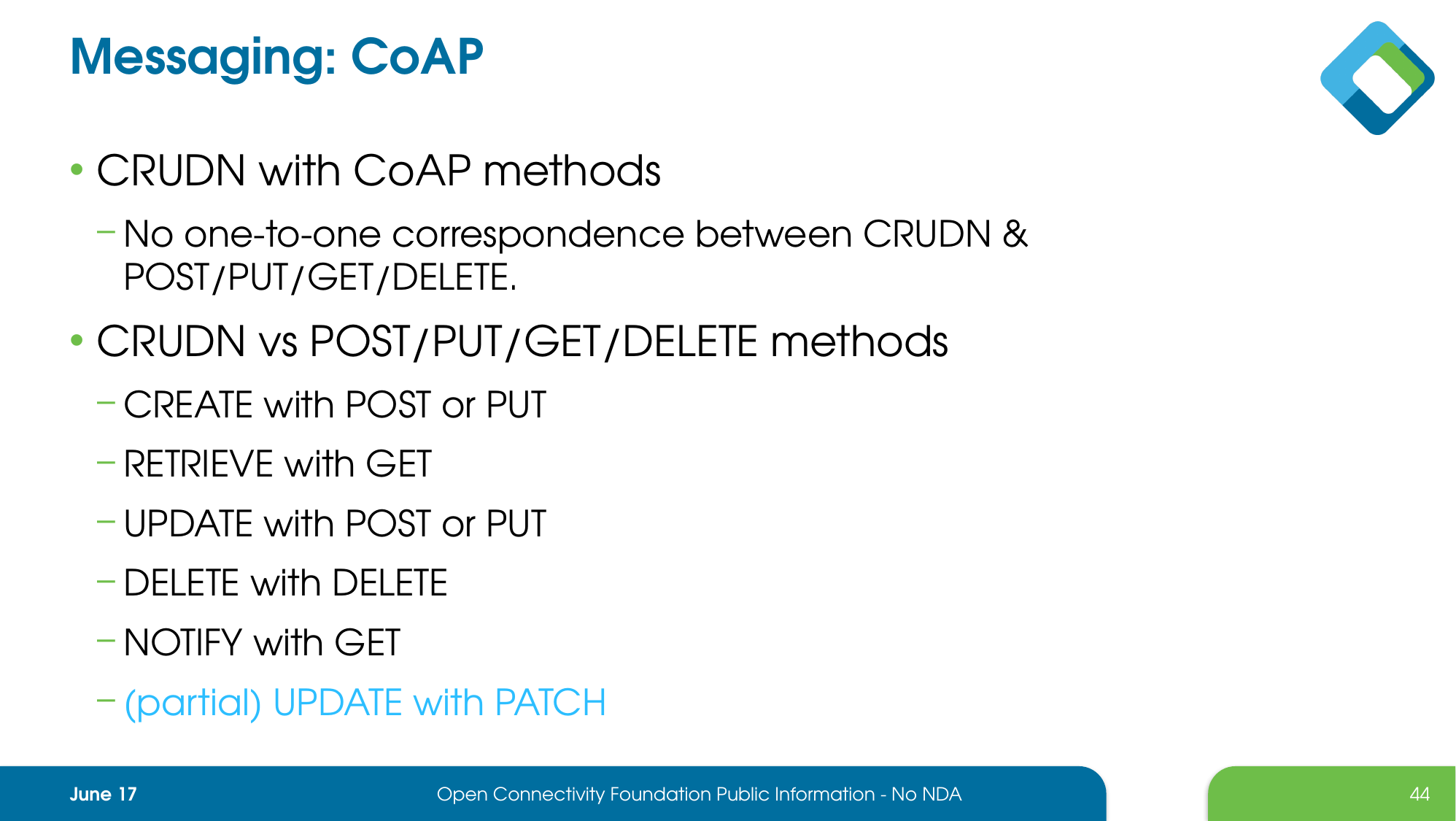

# Messaging: CoAP
CRUDN with CoAP methods
No one-to-one correspondence between CRUDN & POST/PUT/GET/DELETE.
CRUDN vs POST/PUT/GET/DELETE methods
CREATE with POST or PUT
RETRIEVE with GET
UPDATE with POST or PUT
DELETE with DELETE
NOTIFY with GET
(partial) UPDATE with PATCH
June 17
Open Connectivity Foundation Public Information - No NDA
44